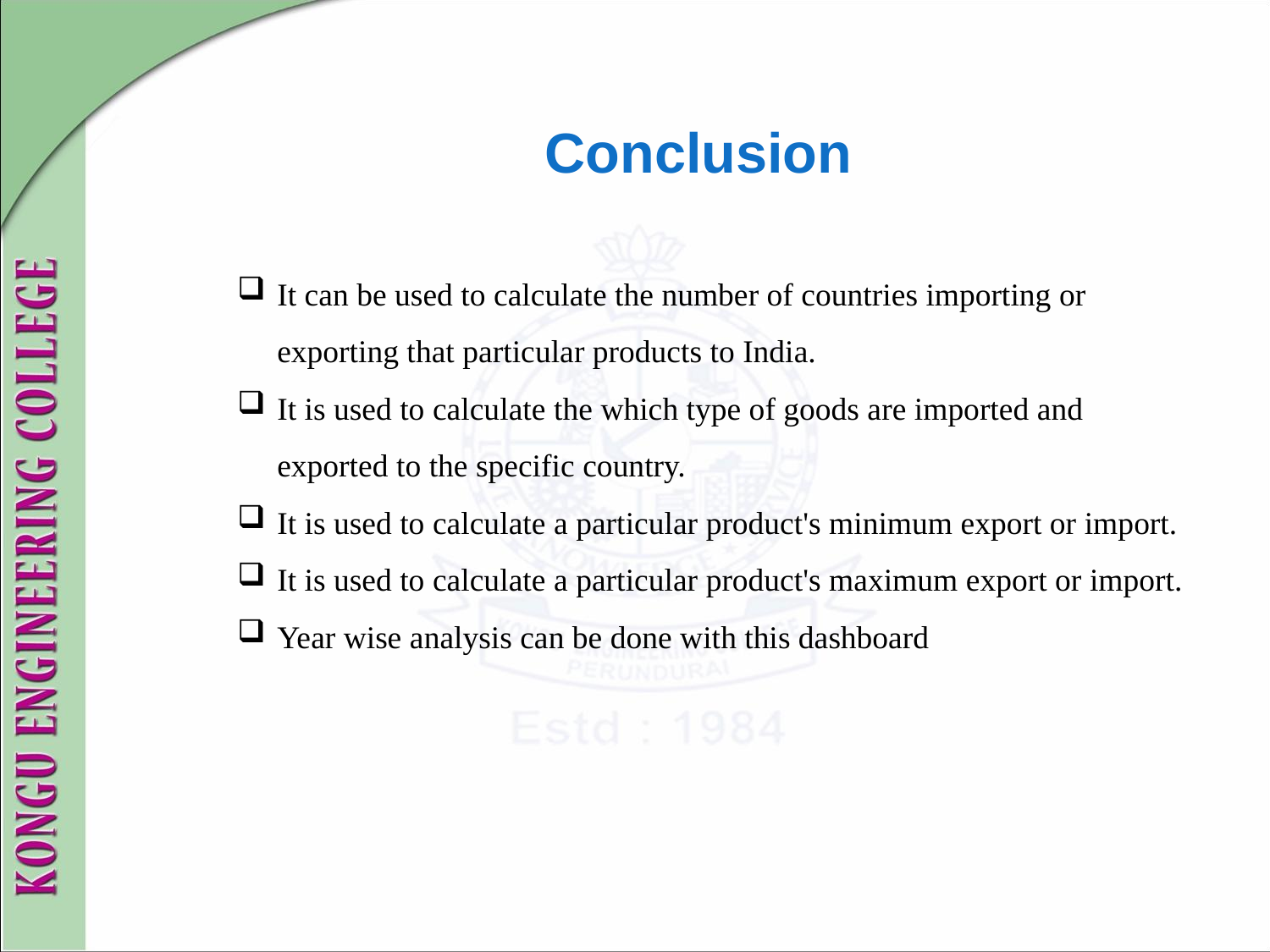

# Conclusion
It can be used to calculate the number of countries importing or exporting that particular products to India.
It is used to calculate the which type of goods are imported and exported to the specific country.
It is used to calculate a particular product's minimum export or import.
It is used to calculate a particular product's maximum export or import.
Year wise analysis can be done with this dashboard